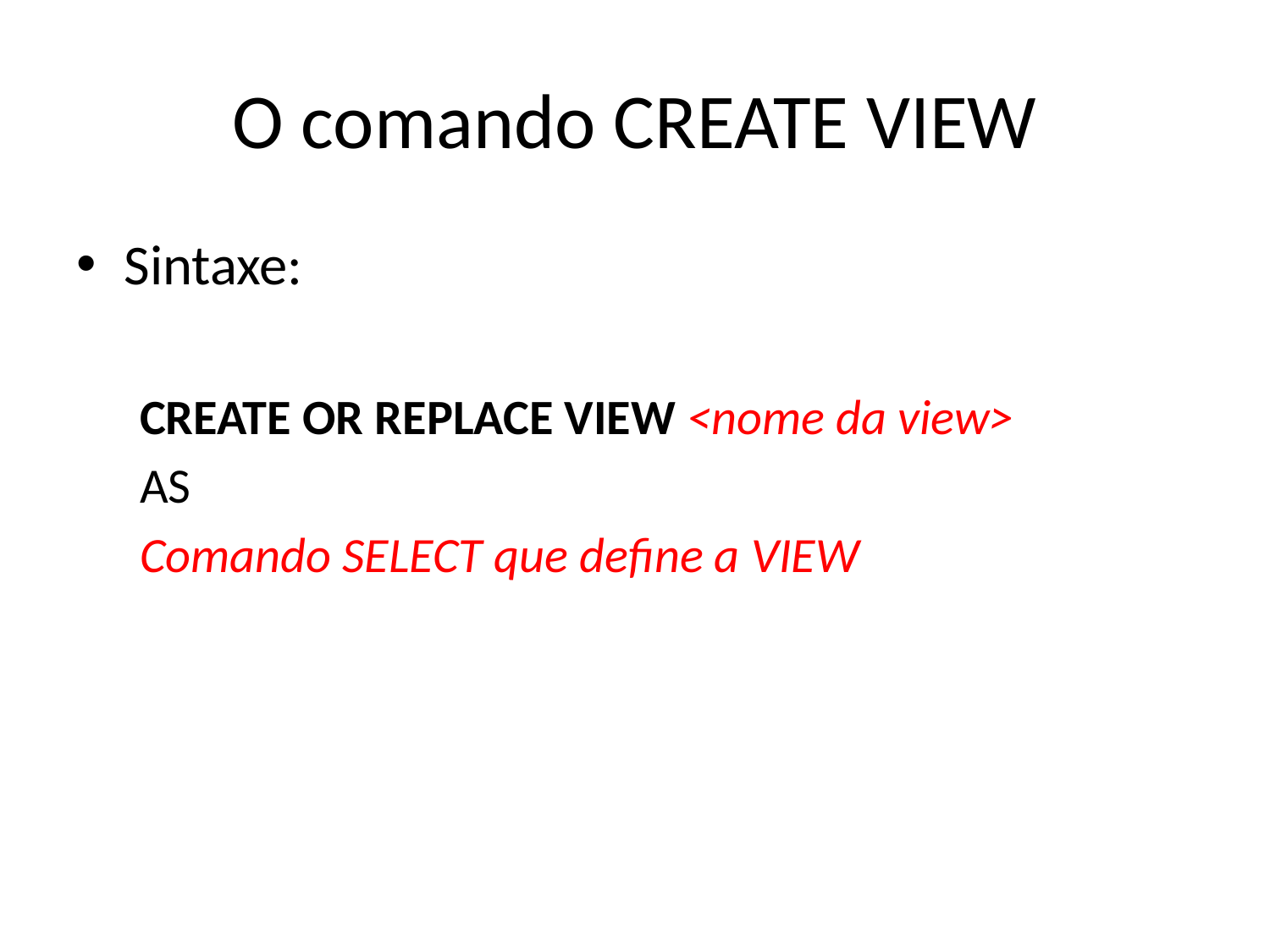

# O comando CREATE VIEW
Sintaxe:

CREATE OR REPLACE VIEW <nome da view>
AS
Comando SELECT que define a VIEW